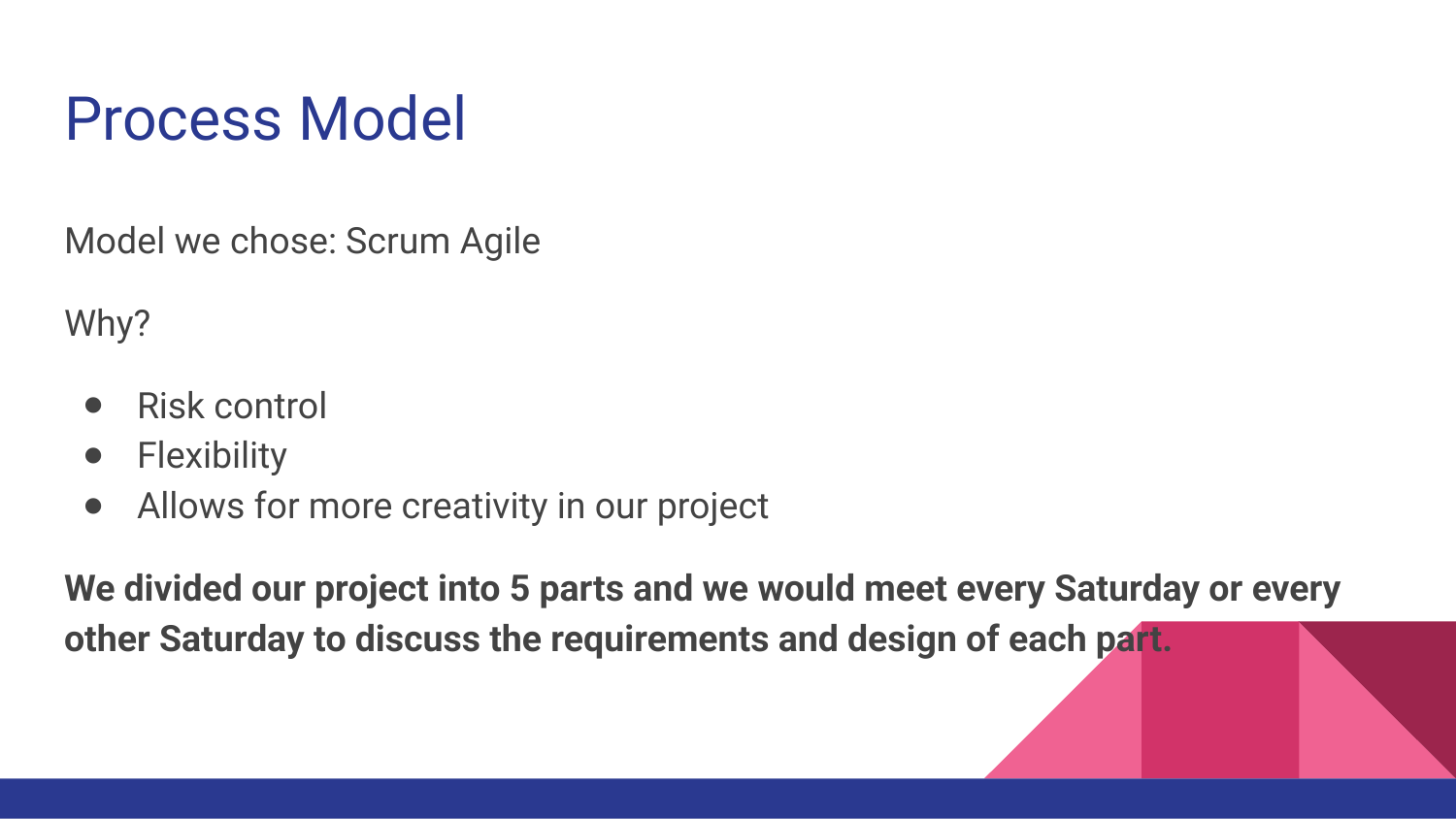

# Process Model
Model we chose: Scrum Agile
Why?
Risk control
Flexibility
Allows for more creativity in our project
We divided our project into 5 parts and we would meet every Saturday or every other Saturday to discuss the requirements and design of each part.